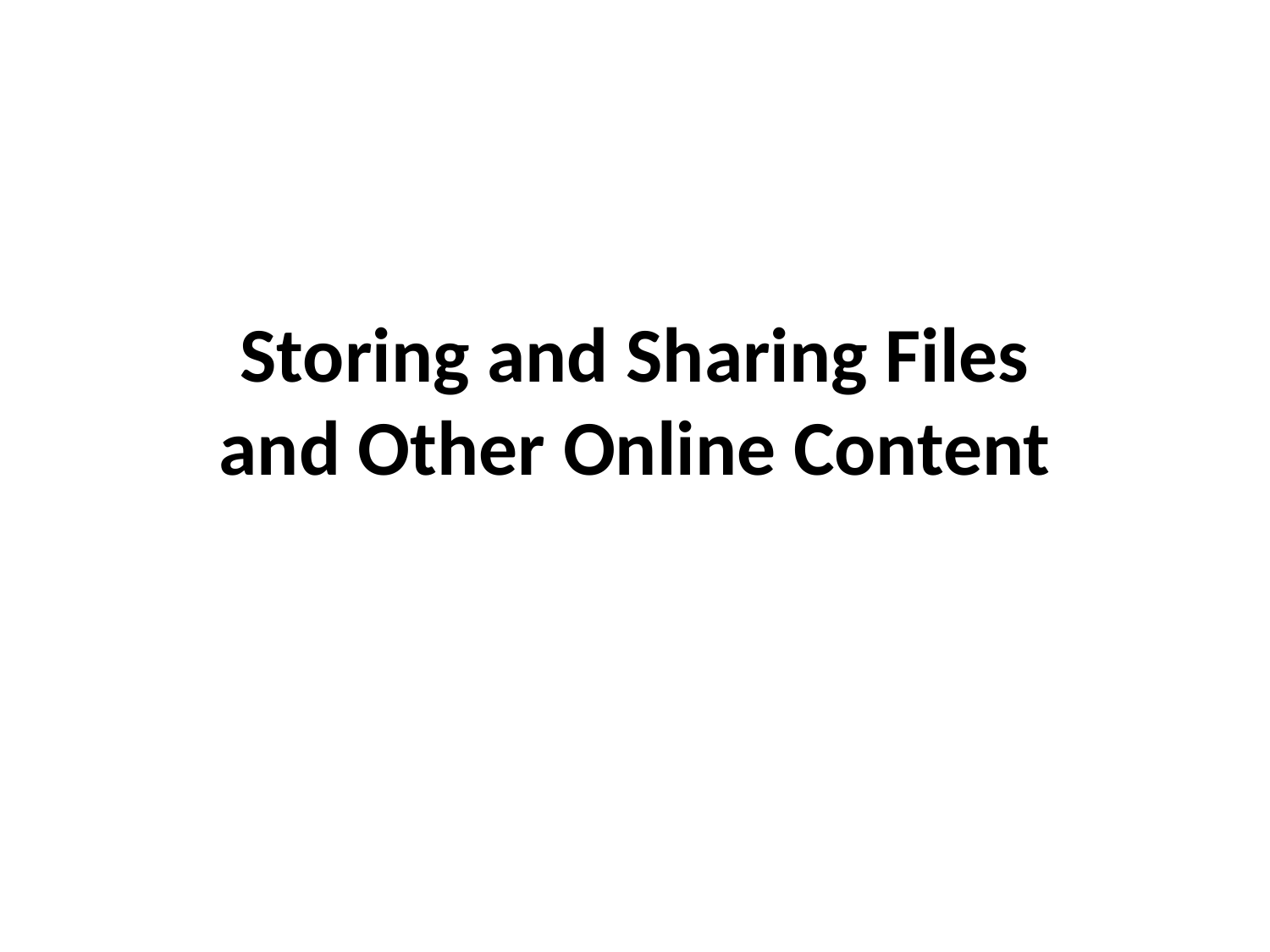

# Storing and Sharing Files and Other Online Content